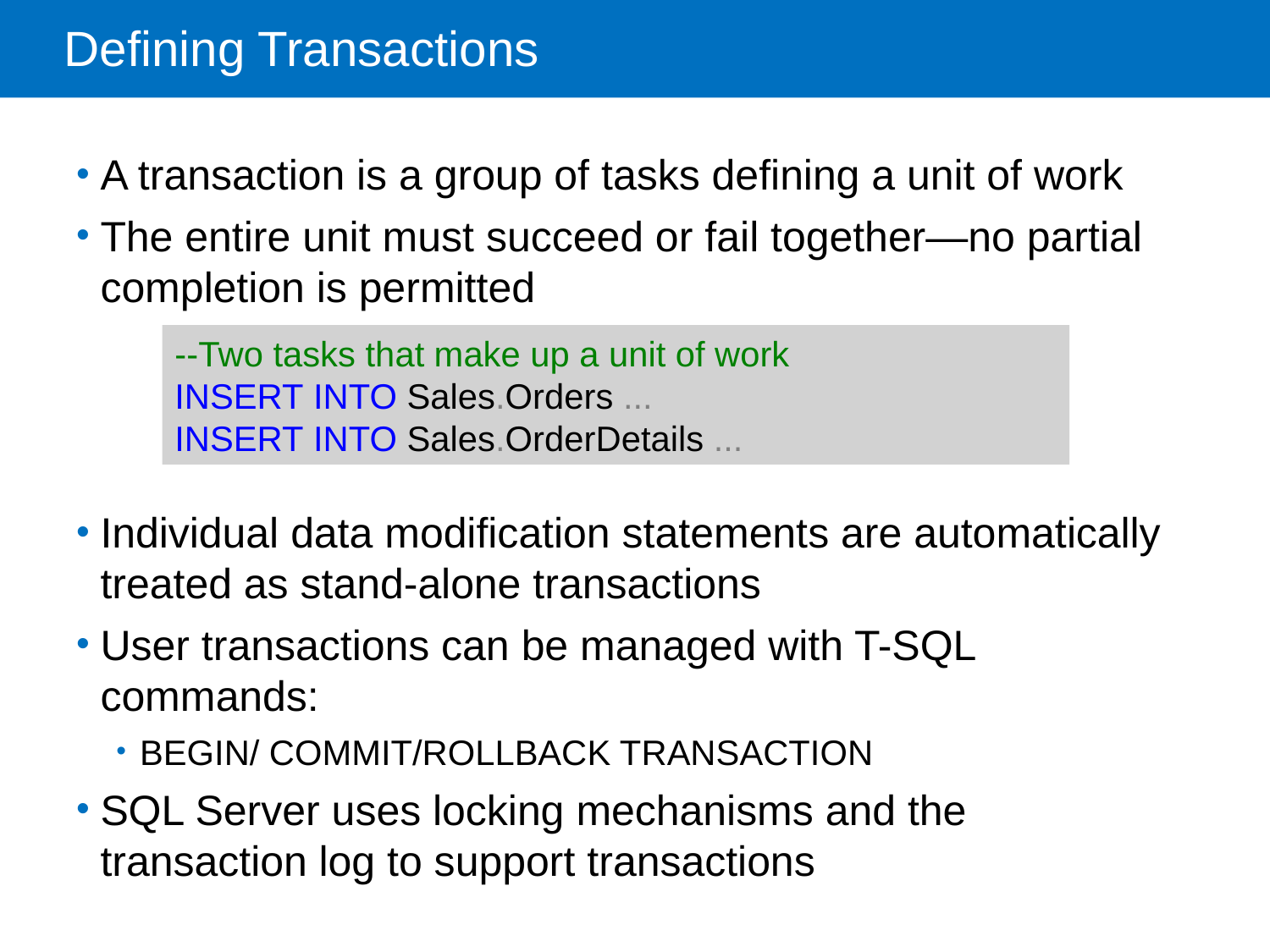

# Defining Transactions
A transaction is a group of tasks defining a unit of work
The entire unit must succeed or fail together—no partial completion is permitted

Individual data modification statements are automatically treated as stand-alone transactions
User transactions can be managed with T-SQL commands:
BEGIN/ COMMIT/ROLLBACK TRANSACTION
SQL Server uses locking mechanisms and the transaction log to support transactions
--Two tasks that make up a unit of work
INSERT INTO Sales.Orders ...
INSERT INTO Sales.OrderDetails ...